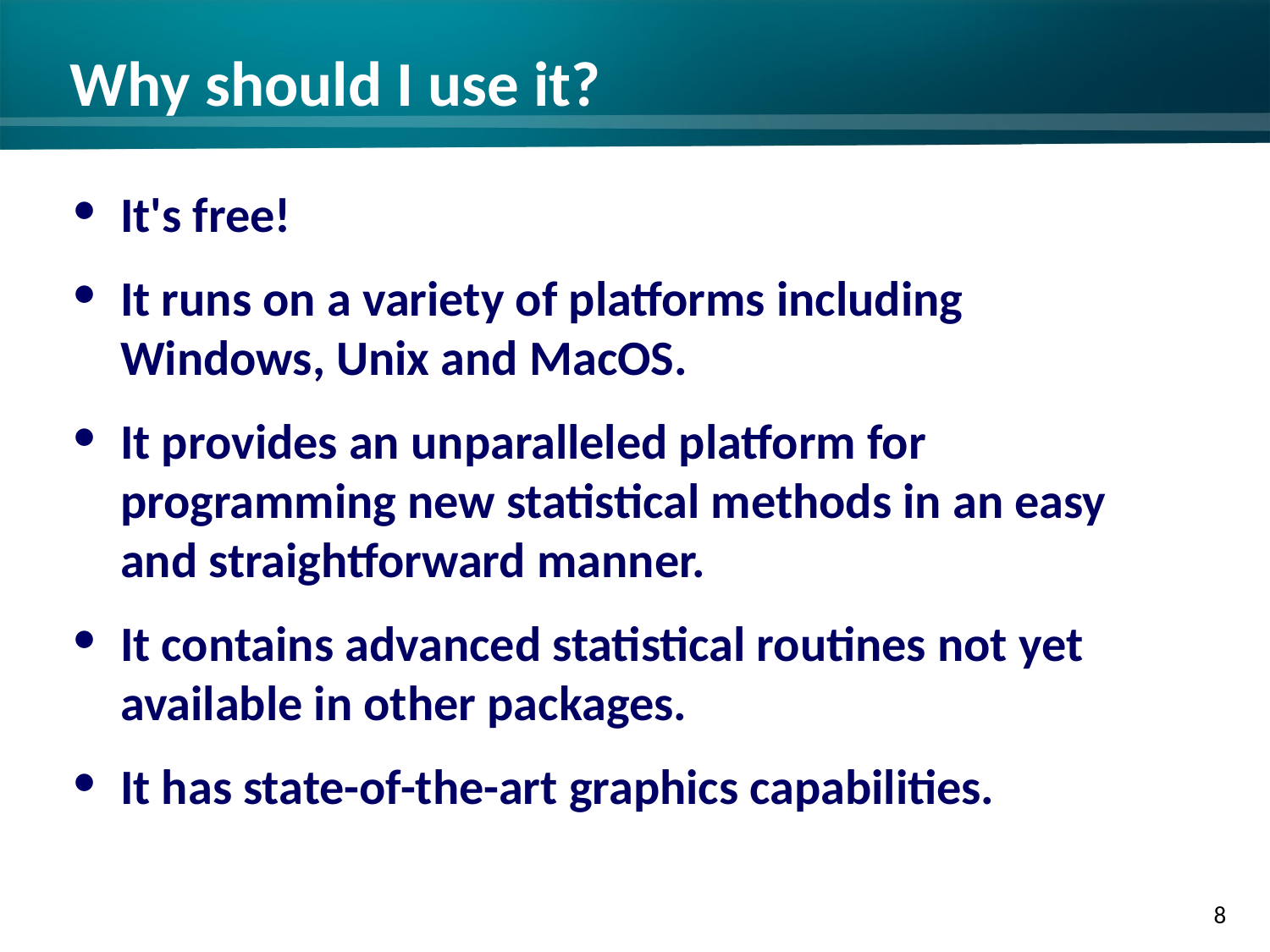

# Why should I use it?
It's free!
It runs on a variety of platforms including Windows, Unix and MacOS.
It provides an unparalleled platform for programming new statistical methods in an easy and straightforward manner.
It contains advanced statistical routines not yet available in other packages.
It has state-of-the-art graphics capabilities.

8